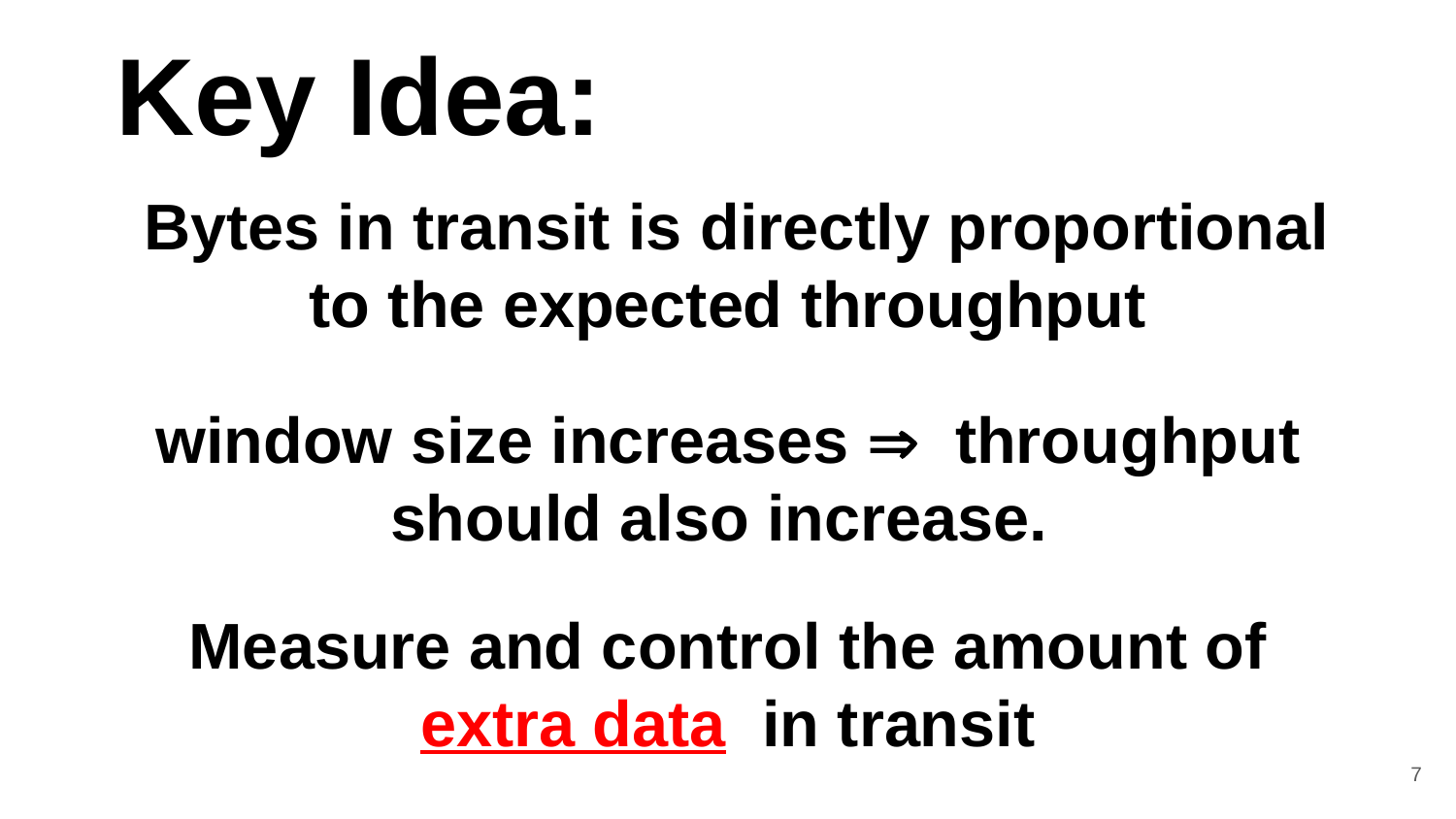

Key Idea:
# Bytes in transit is directly proportional to the expected throughput
window size increases ⇒  throughput should also increase.
Measure and control the amount of
extra data  in transit
7